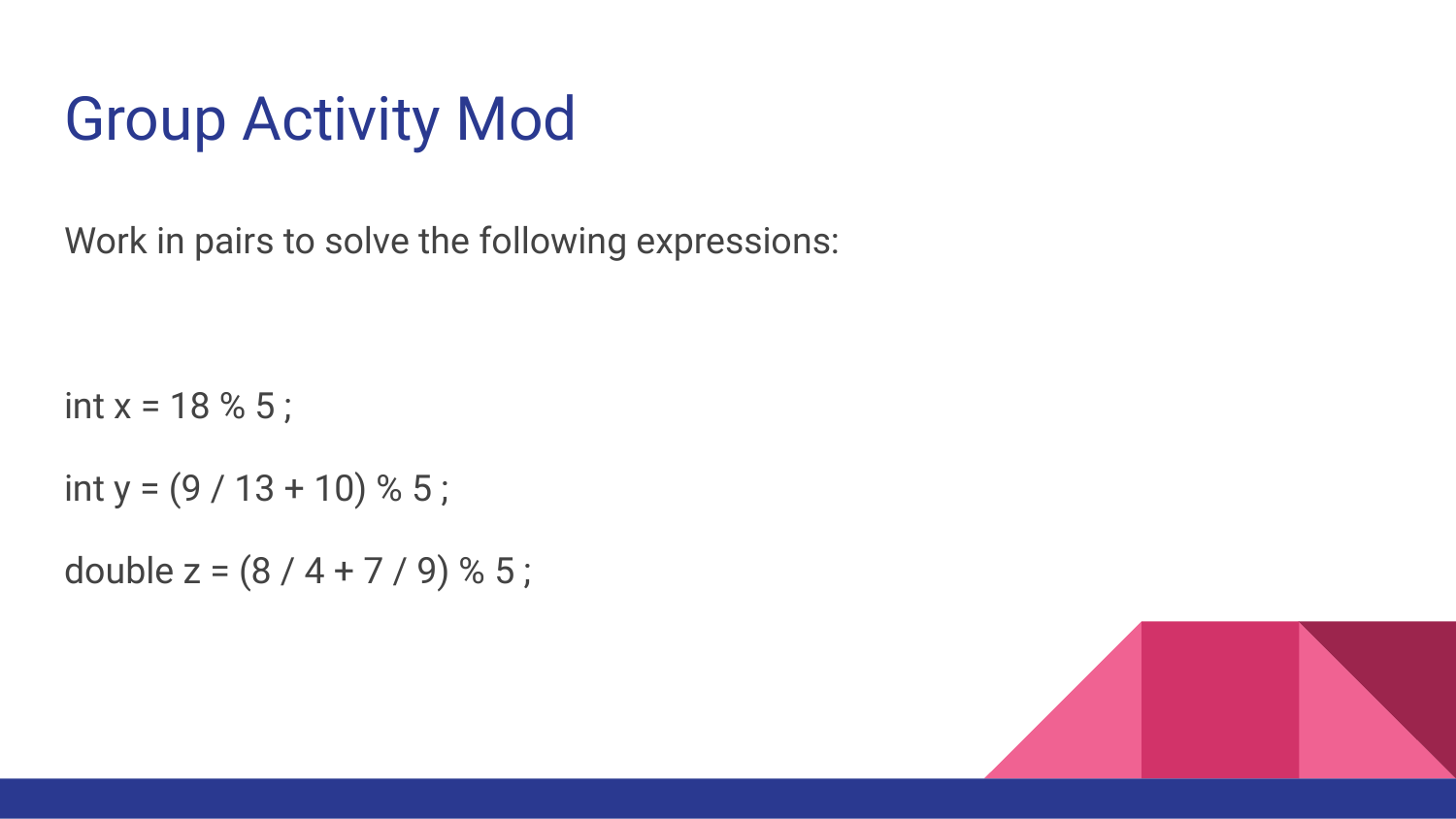

# Group Activity Mod
Work in pairs to solve the following expressions:

int x = 18 % 5 ;
int y = (9 / 13 + 10) % 5 ;
double z = (8 / 4 + 7 / 9) % 5 ;